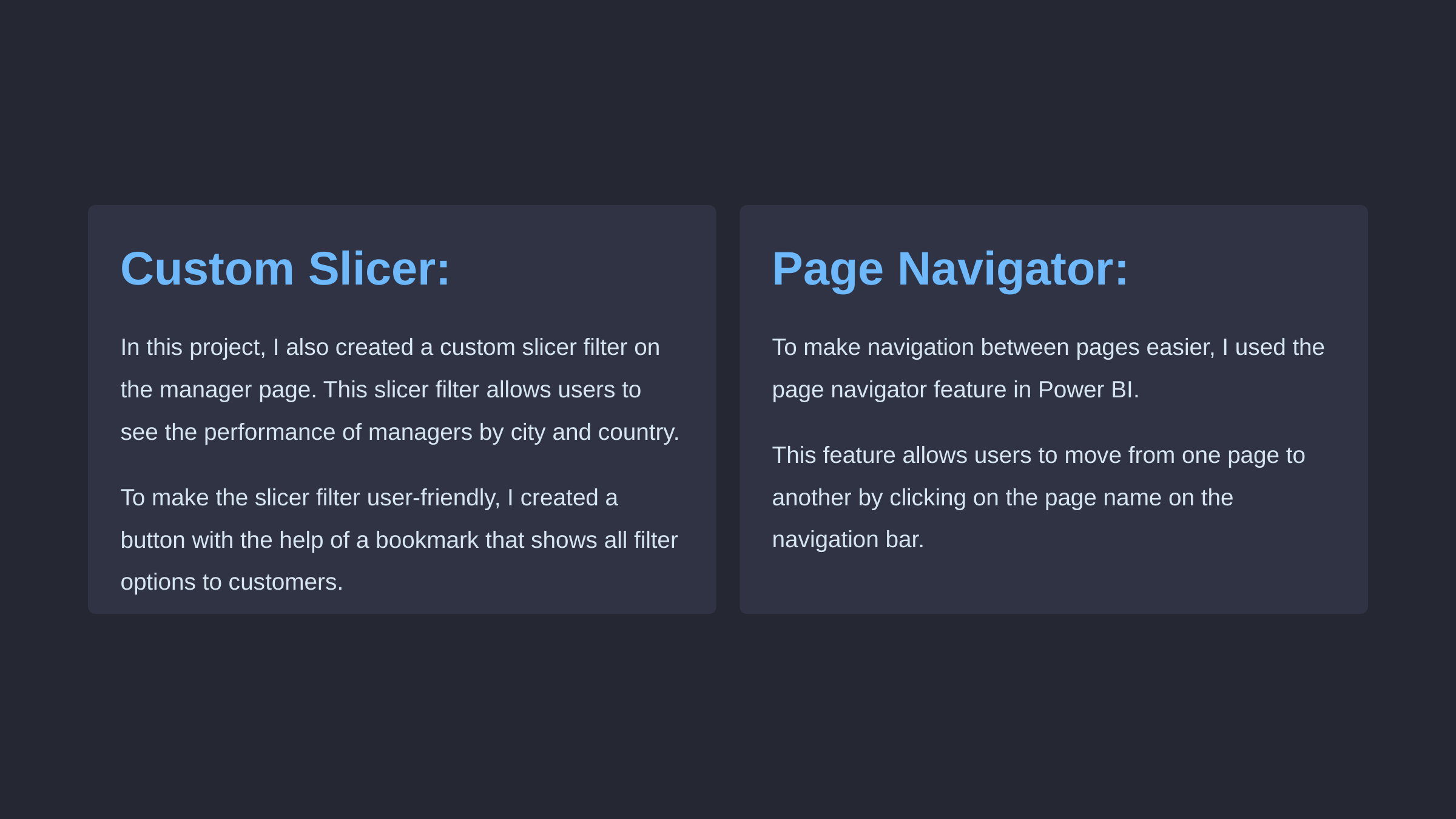

Custom Slicer:
Page Navigator:
In this project, I also created a custom slicer filter on the manager page. This slicer filter allows users to see the performance of managers by city and country.
To make navigation between pages easier, I used the page navigator feature in Power BI.
This feature allows users to move from one page to another by clicking on the page name on the navigation bar.
To make the slicer filter user-friendly, I created a button with the help of a bookmark that shows all filter options to customers.